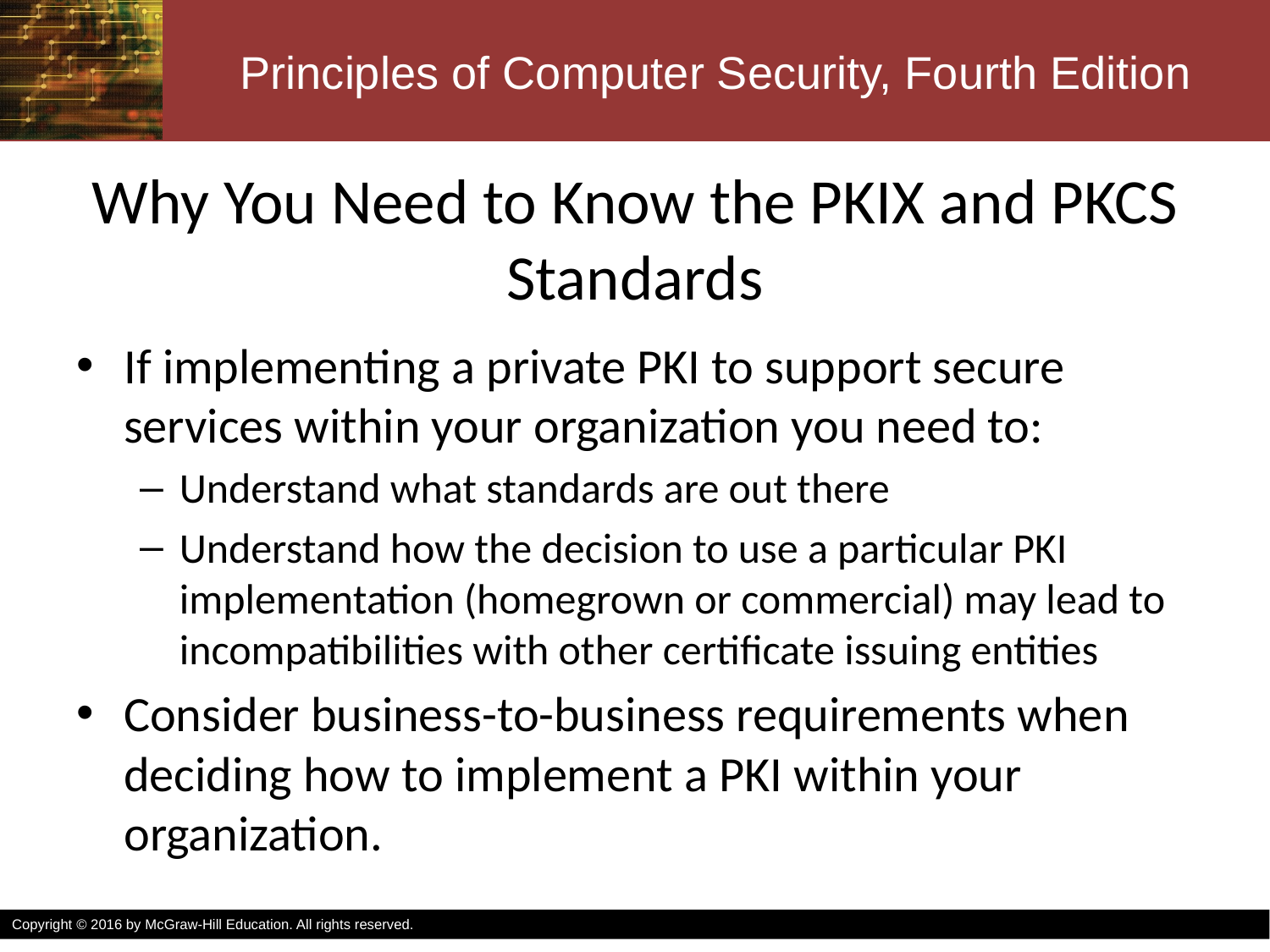

# Why You Need to Know the PKIX and PKCS Standards
If implementing a private PKI to support secure services within your organization you need to:
Understand what standards are out there
Understand how the decision to use a particular PKI implementation (homegrown or commercial) may lead to incompatibilities with other certificate issuing entities
Consider business-to-business requirements when deciding how to implement a PKI within your organization.